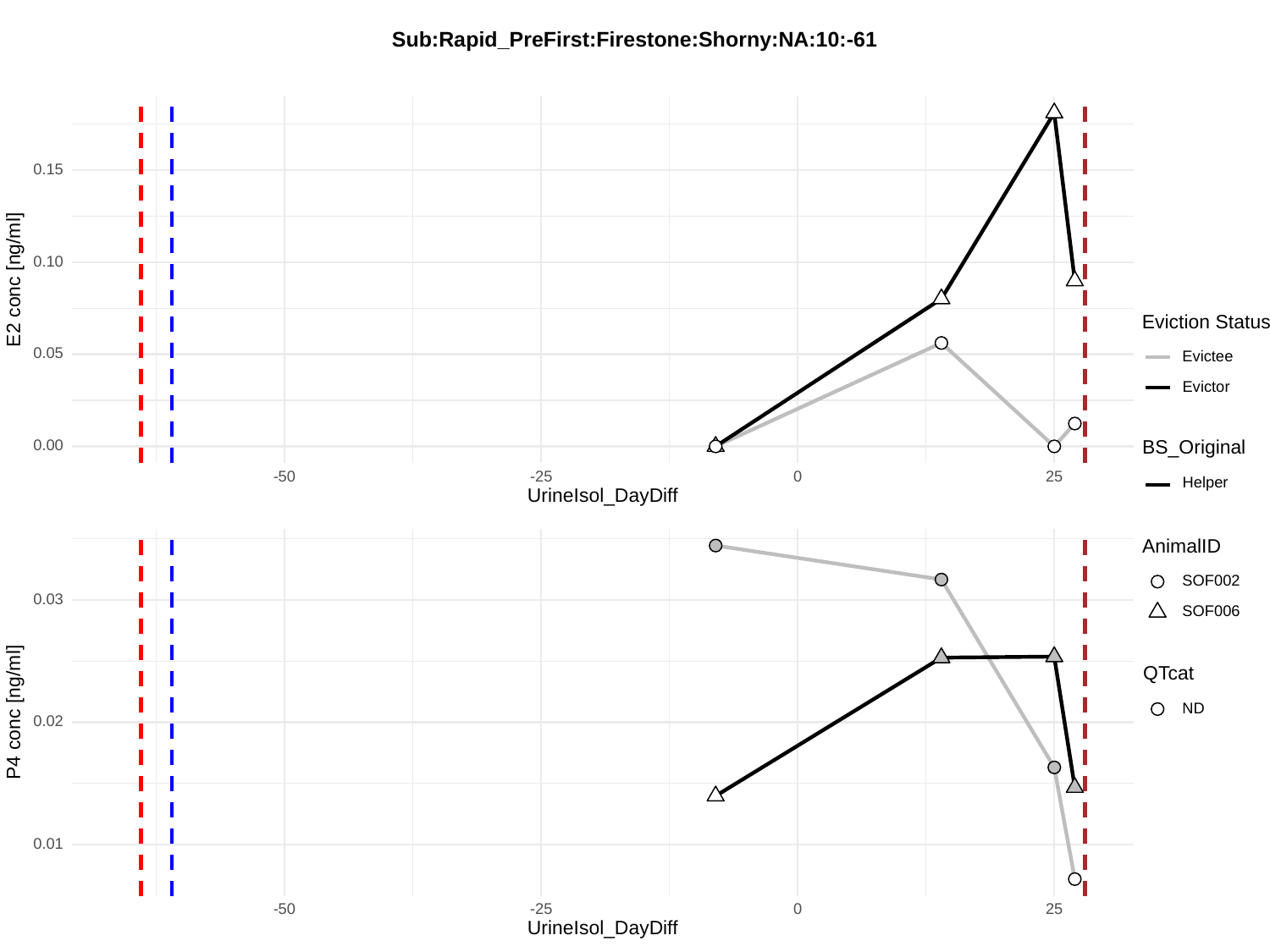

Sub:Rapid_PreFirst:Firestone:Shorny:NA:10:-61

0.15

0.10

E2 conc [ng/ml]

Eviction Status

0.05
Evictee

Evictor

BS_Original

0.00

-50
-25
0
25
Helper

UrineIsol_DayDiff

AnimalID

SOF002
0.03

SOF006

QTcat

P4 conc [ng/ml]
ND
0.02

0.01

-50
-25
0
25
UrineIsol_DayDiff